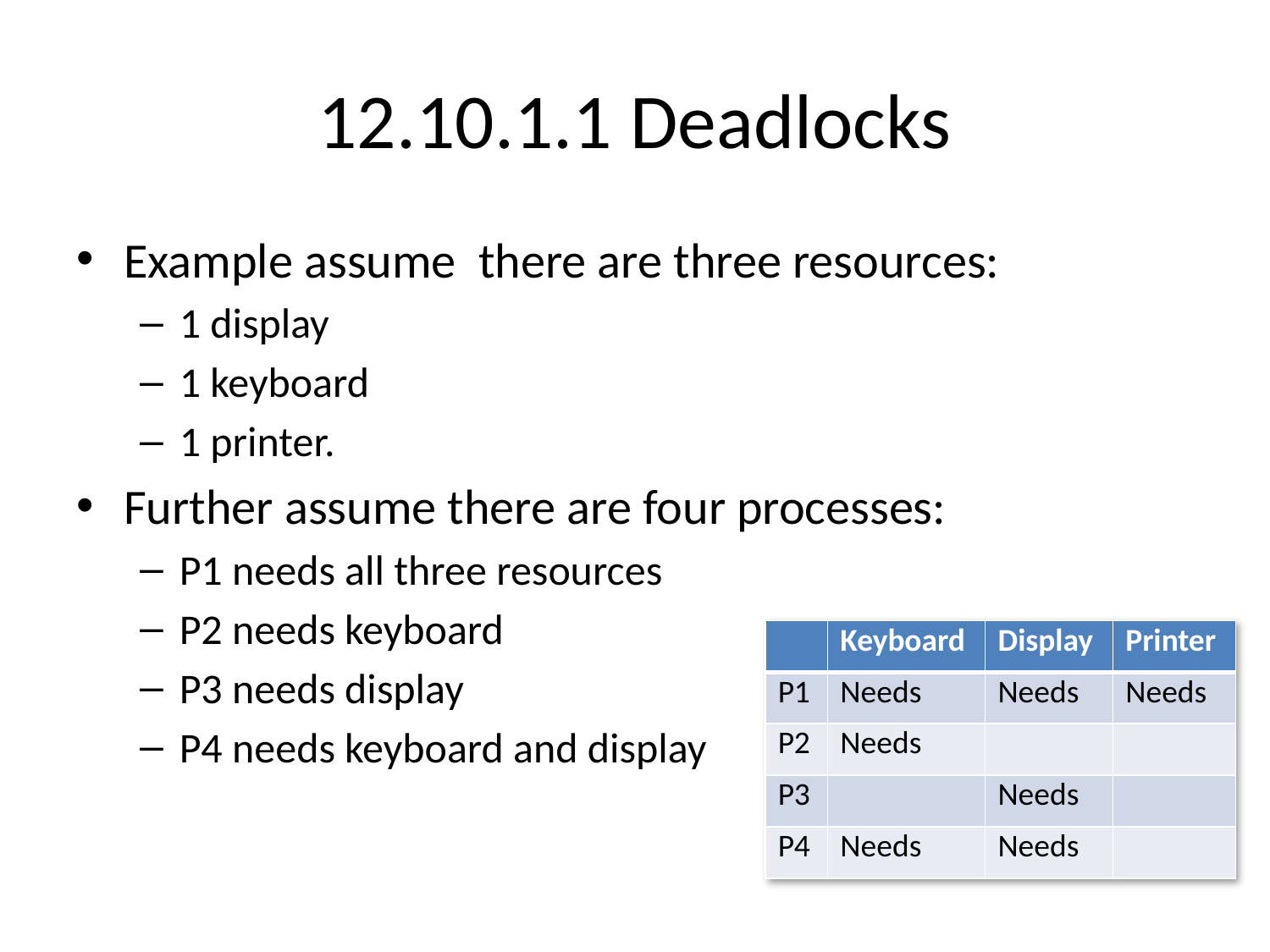

# 12.10.1.1 Deadlocks
Example assume  there are three resources:
1 display
1 keyboard
1 printer.
Further assume there are four processes:
P1 needs all three resources
P2 needs keyboard
P3 needs display
P4 needs keyboard and display
|  | Keyboard | Display | Printer |
| --- | --- | --- | --- |
| P1 | Needs | Needs | Needs |
| P2 | Needs |  |  |
| P3 |  | Needs |  |
| P4 | Needs | Needs |  |